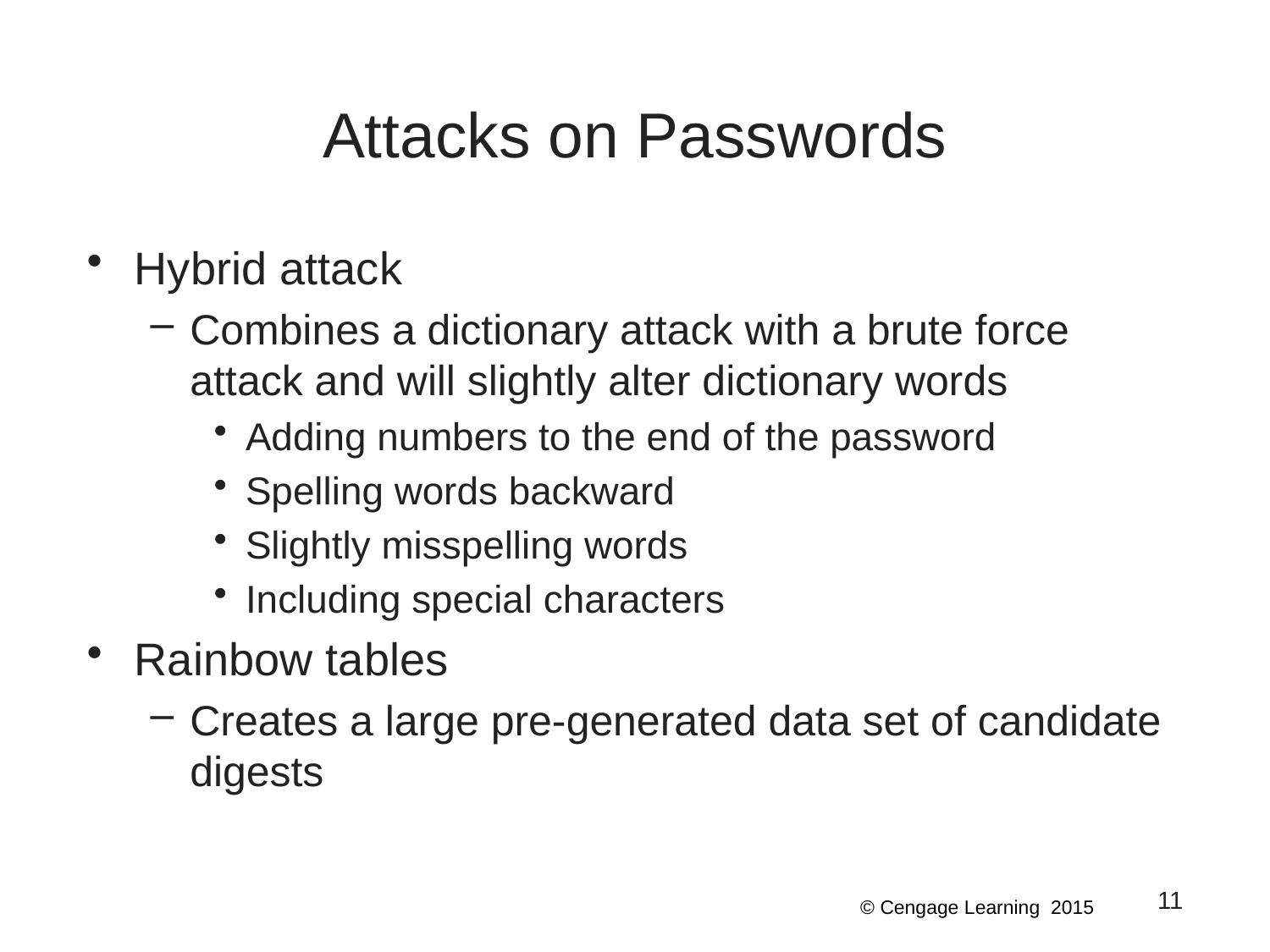

# Attacks on Passwords
Hybrid attack
Combines a dictionary attack with a brute force attack and will slightly alter dictionary words
Adding numbers to the end of the password
Spelling words backward
Slightly misspelling words
Including special characters
Rainbow tables
Creates a large pre-generated data set of candidate digests

11